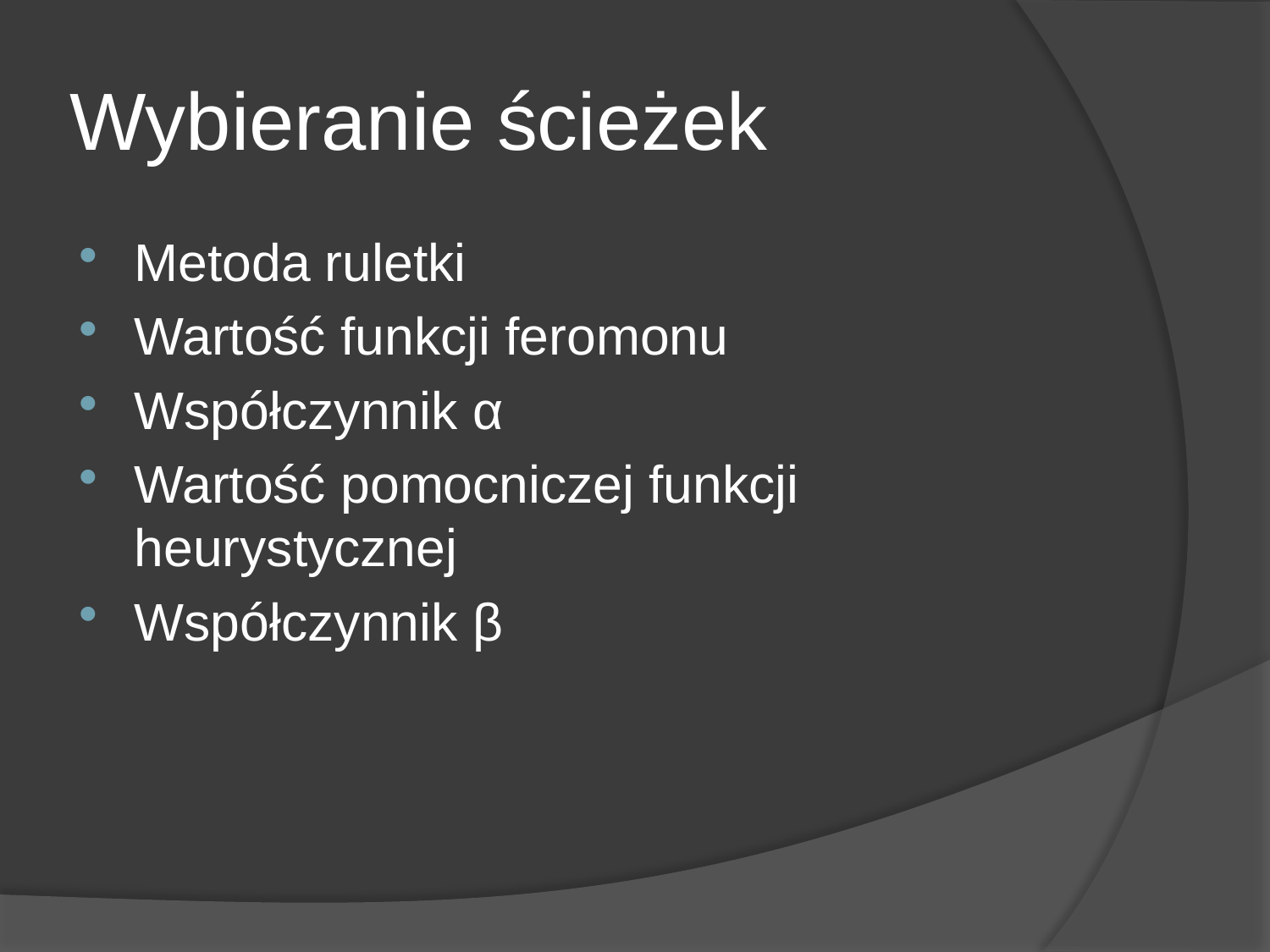

# Wybieranie ścieżek
Metoda ruletki
Wartość funkcji feromonu
Współczynnik α
Wartość pomocniczej funkcji heurystycznej
Współczynnik β